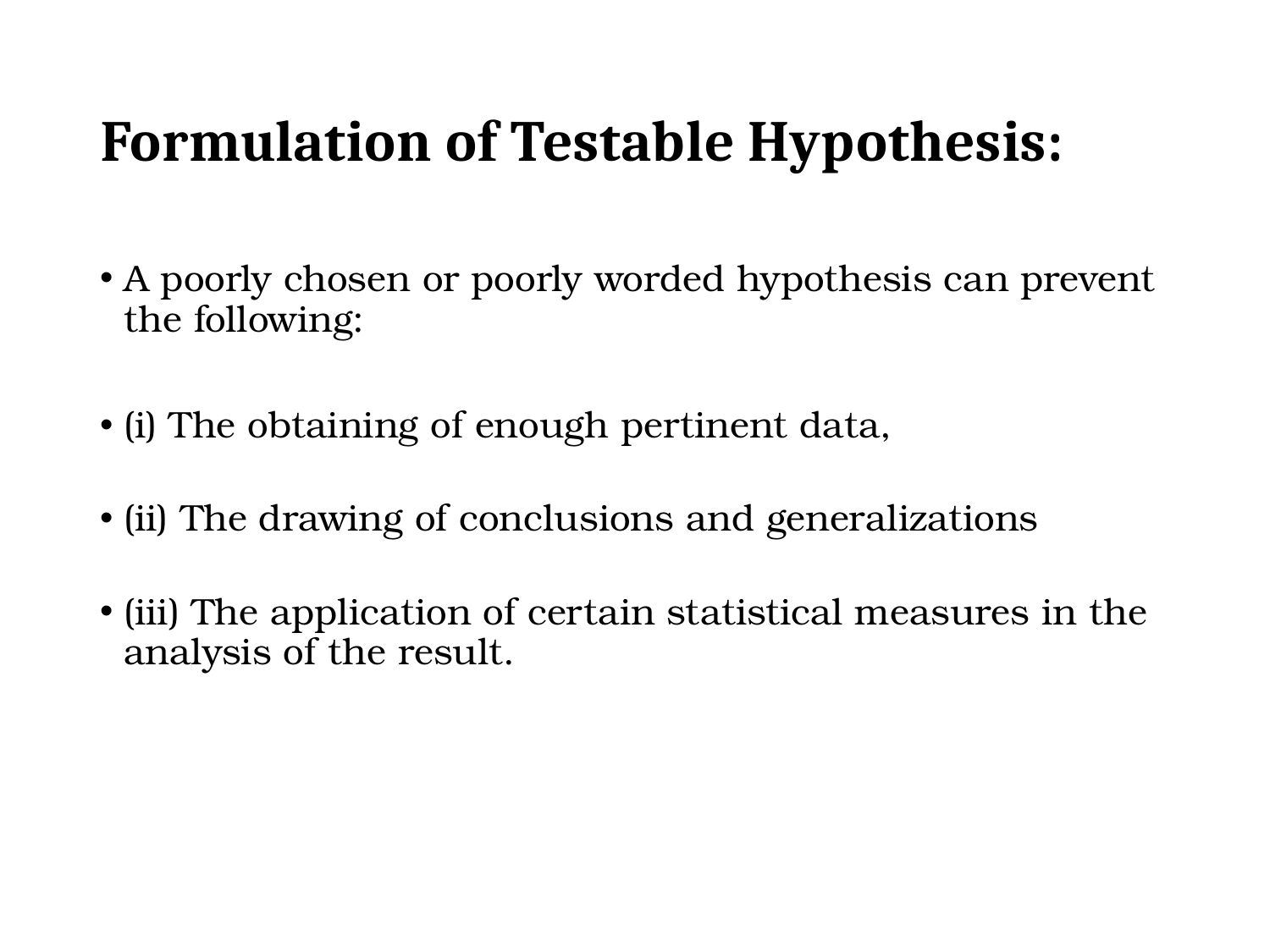

# Formulation of Testable Hypothesis:
A poorly chosen or poorly worded hypothesis can prevent the following:

(i) The obtaining of enough pertinent data,
(ii) The drawing of conclusions and generalizations
(iii) The application of certain statistical measures in the analysis of the result.